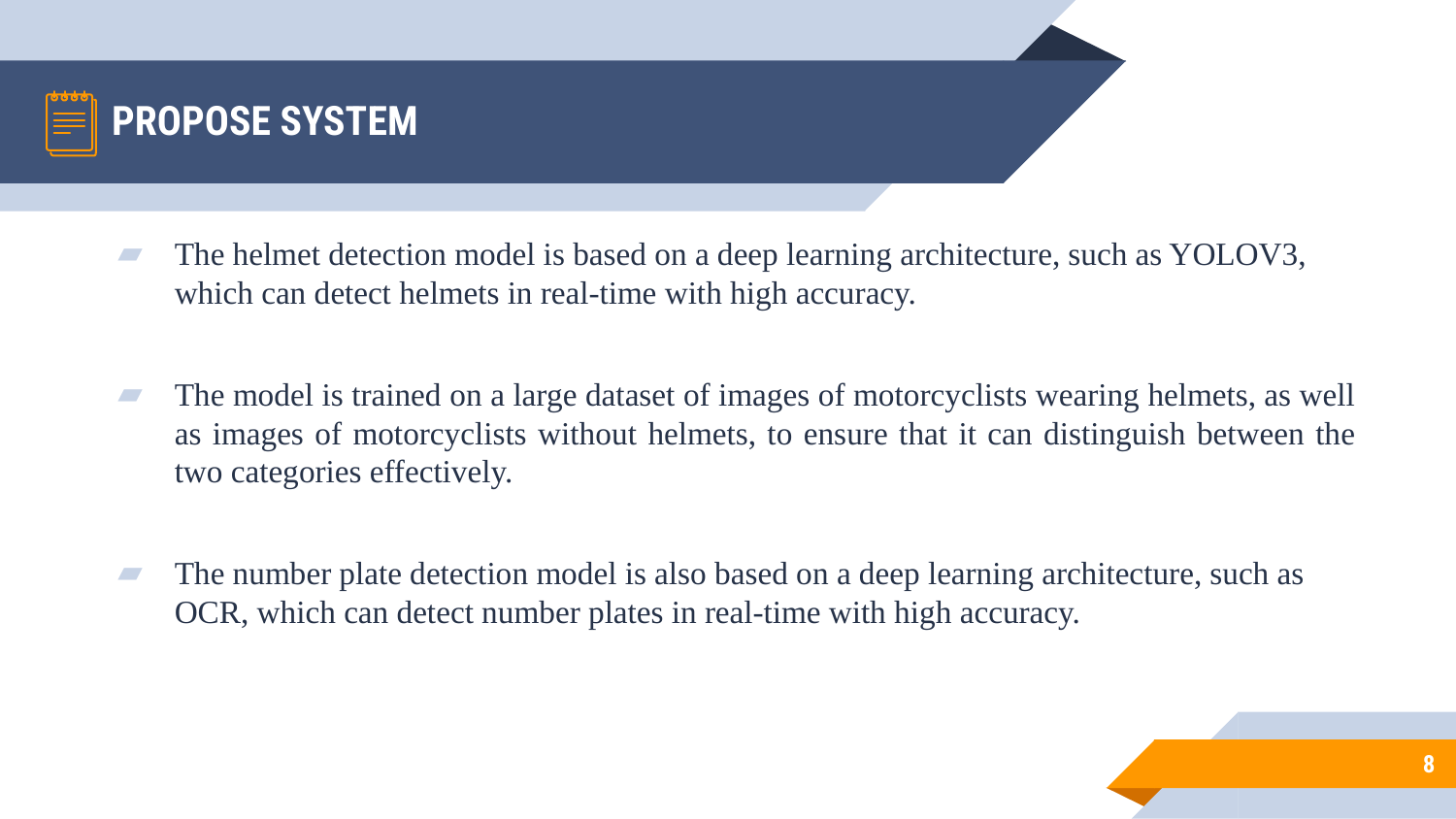

# PROPOSE SYSTEM

The helmet detection model is based on a deep learning architecture, such as YOLOV3, which can detect helmets in real-time with high accuracy.

The model is trained on a large dataset of images of motorcyclists wearing helmets, as well as images of motorcyclists without helmets, to ensure that it can distinguish between the two categories effectively.

The number plate detection model is also based on a deep learning architecture, such as OCR, which can detect number plates in real-time with high accuracy.

8